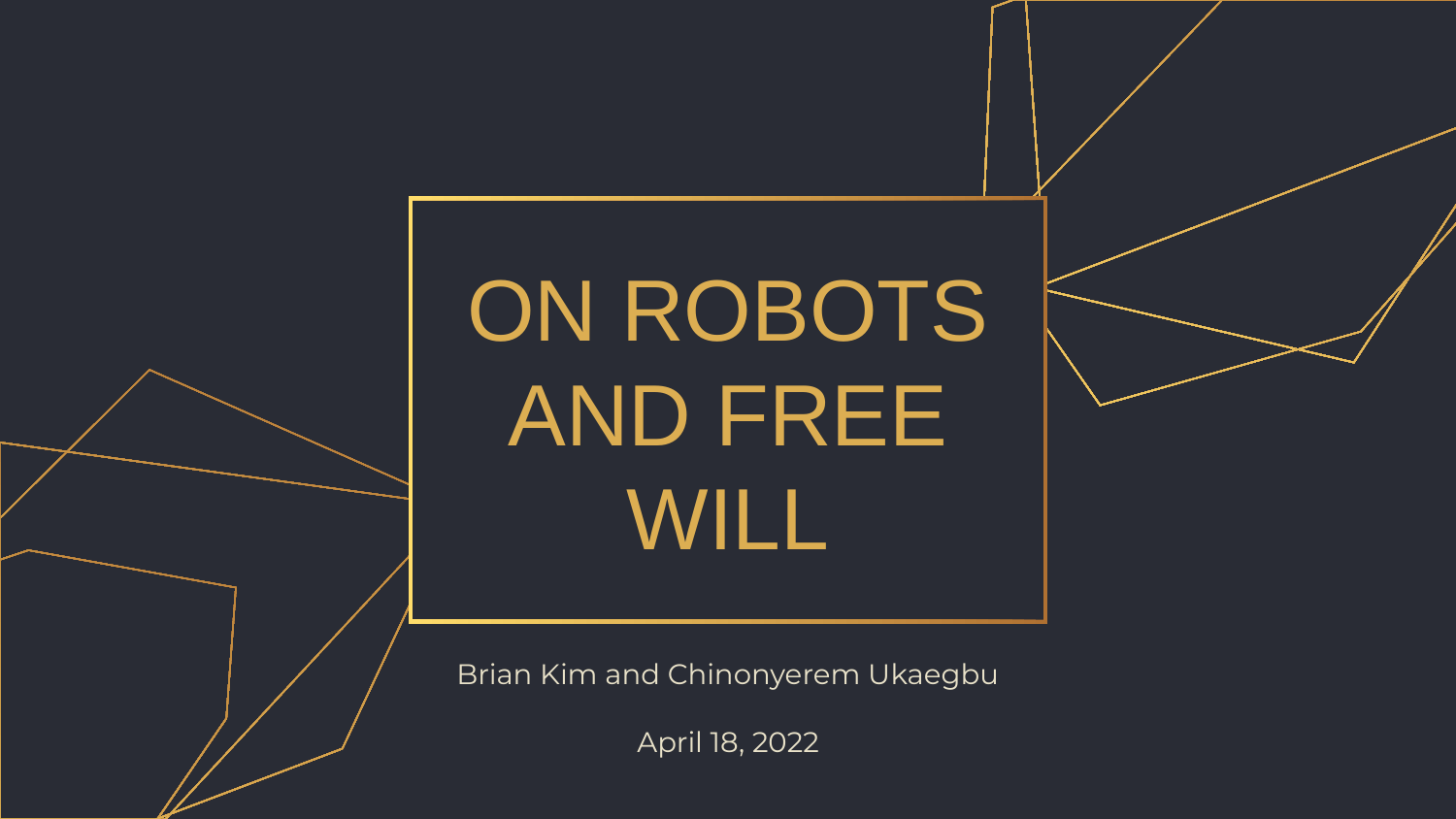

# ON ROBOTS AND FREE WILL
Brian Kim and Chinonyerem Ukaegbu
April 18, 2022